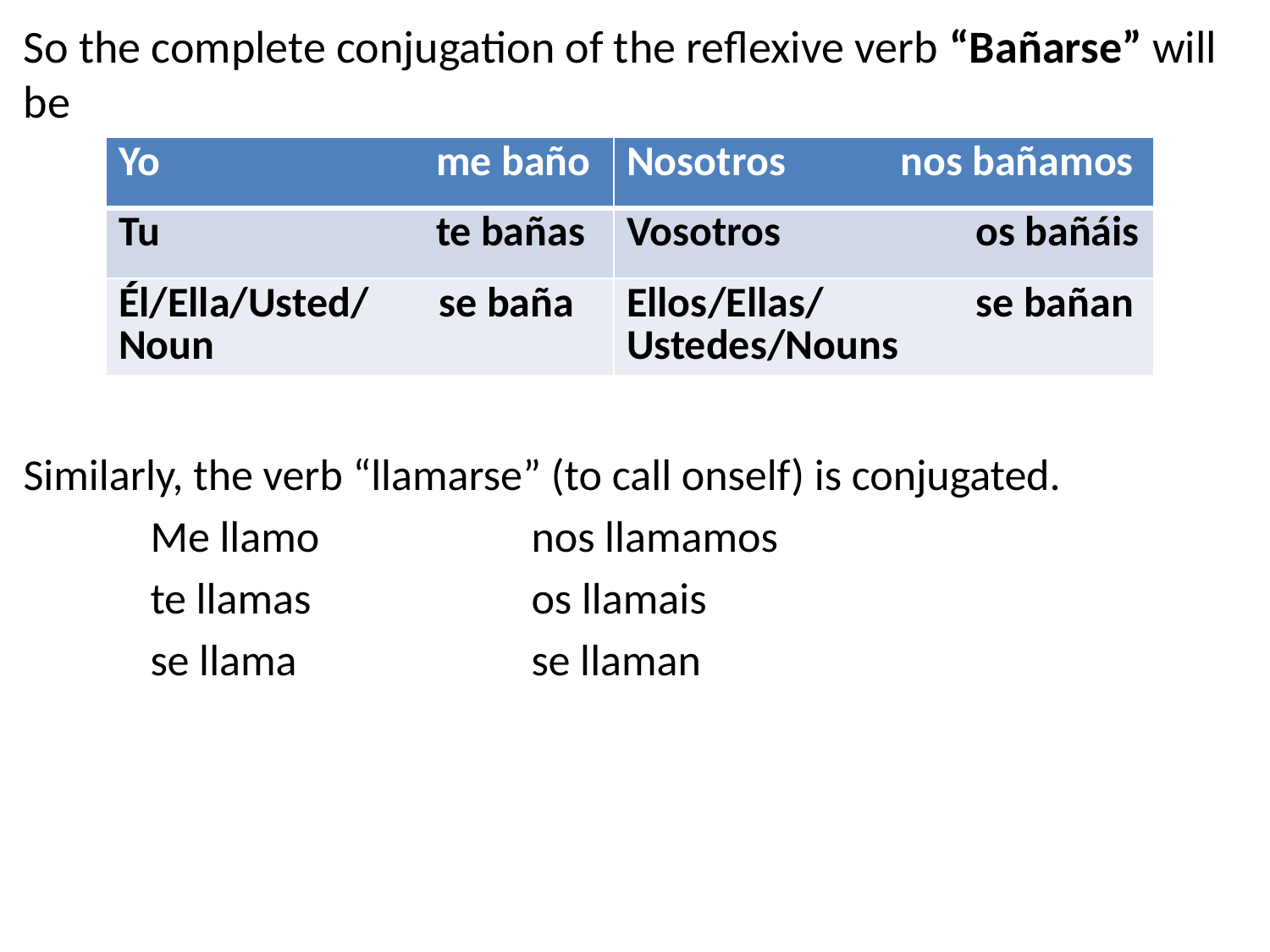

So the complete conjugation of the reflexive verb “Bañarse” will be

Similarly, the verb “llamarse” (to call onself) is conjugated.
	Me llamo		nos llamamos
	te llamas 		os llamais
	se llama		se llaman
| Yo me baño | Nosotros nos bañamos |
| --- | --- |
| Tu te bañas | Vosotros os bañáis |
| Él/Ella/Usted/ se baña Noun | Ellos/Ellas/ se bañan Ustedes/Nouns |